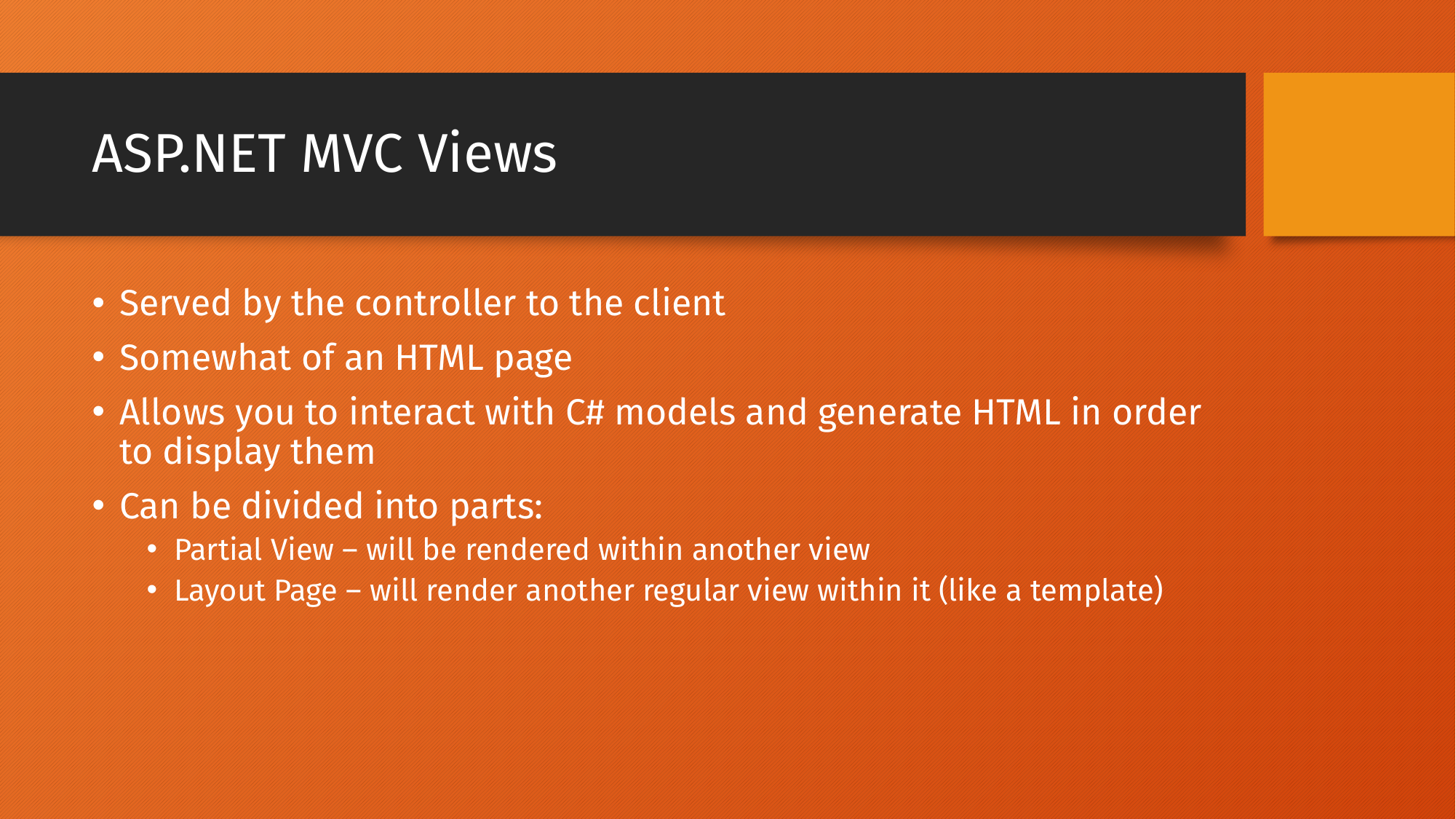

# ASP.NET MVC Views
Served by the controller to the client
Somewhat of an HTML page
Allows you to interact with C# models and generate HTML in order to display them
Can be divided into parts:
Partial View – will be rendered within another view
Layout Page – will render another regular view within it (like a template)